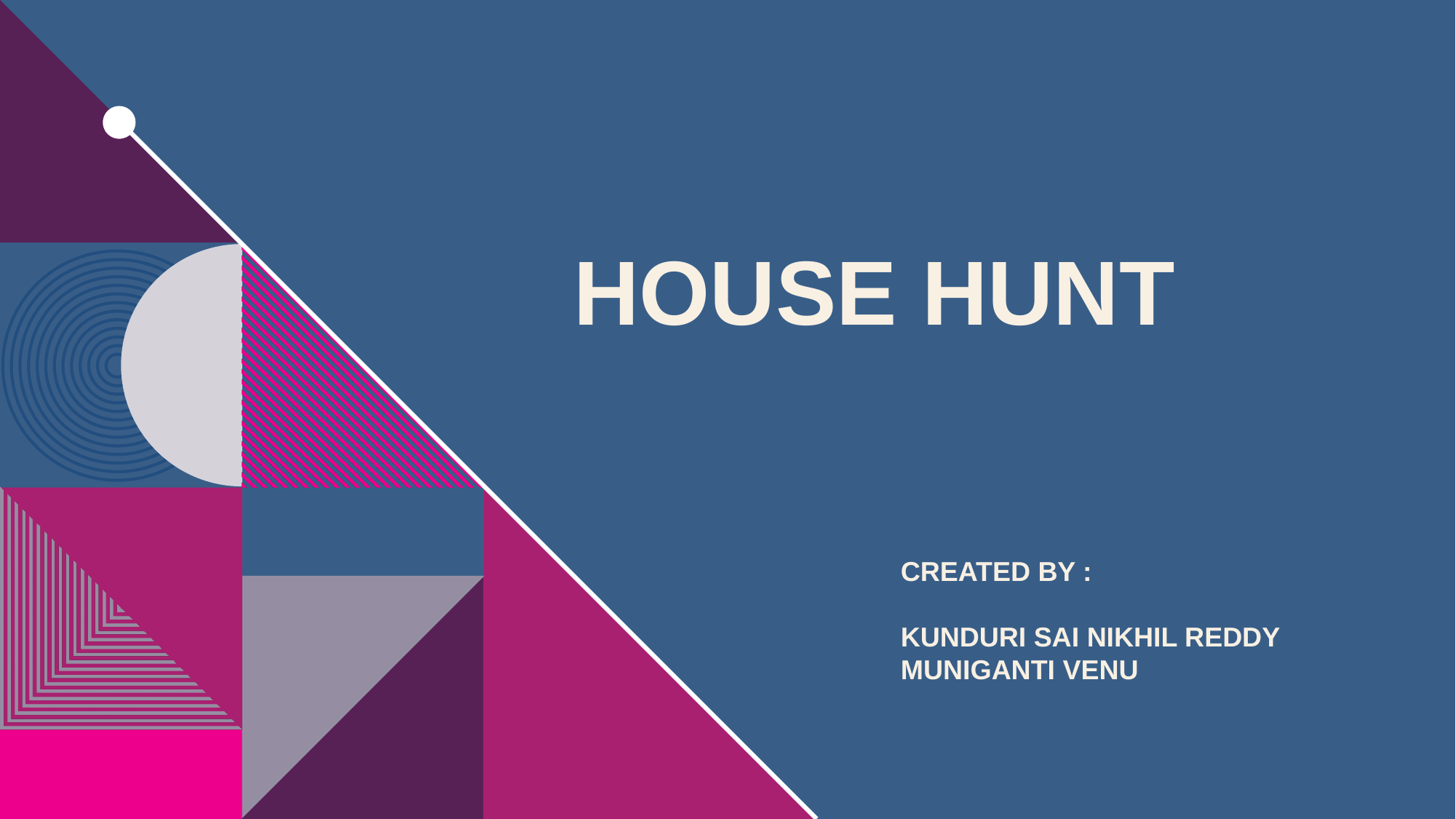

# HOUSE HUNT

CREATED BY :

KUNDURI SAI NIKHIL REDDY
MUNIGANTI VENU